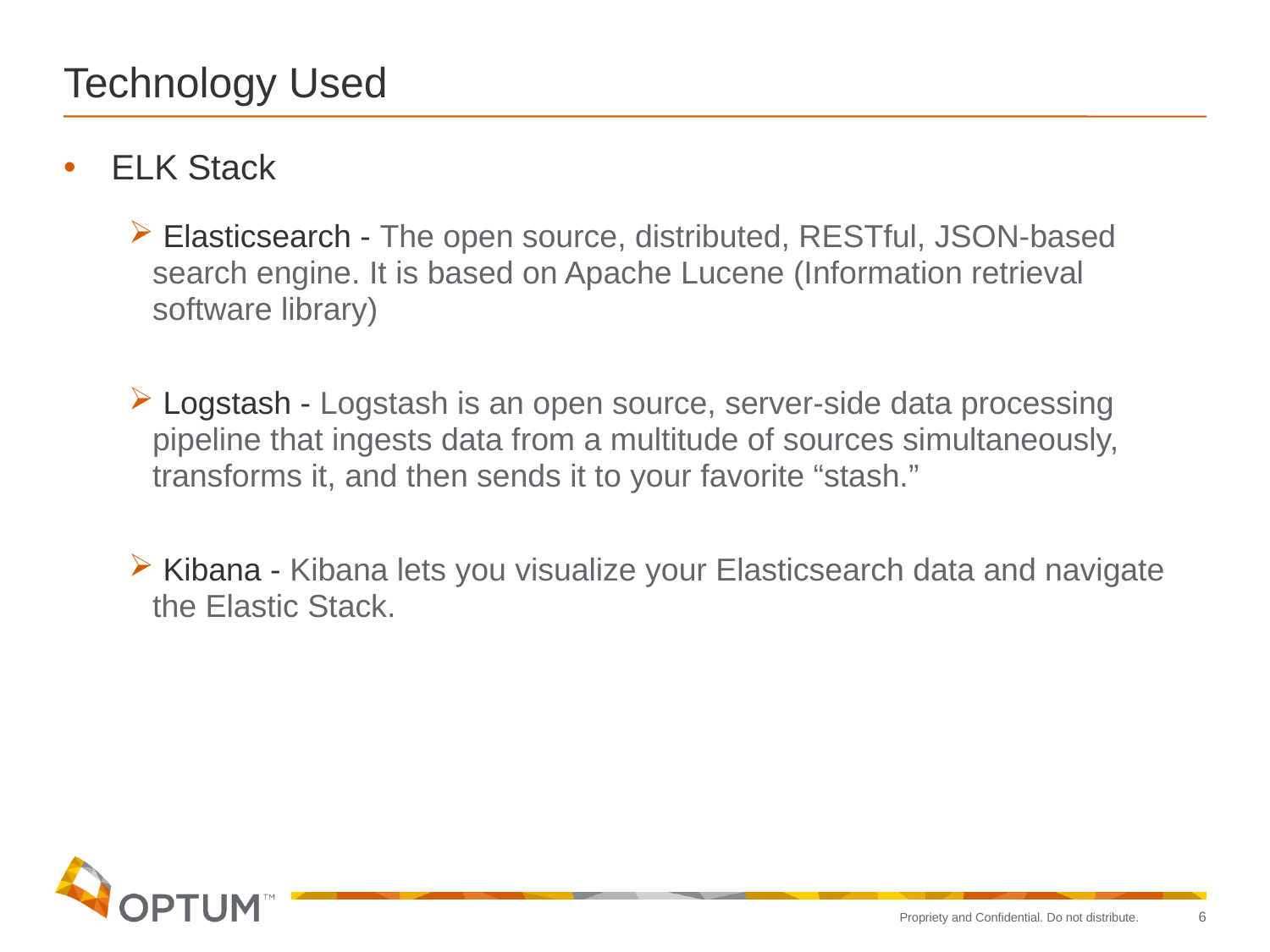

# Technology Used
ELK Stack

 Elasticsearch - The open source, distributed, RESTful, JSON-based search engine. It is based on Apache Lucene (Information retrieval software library)

 Logstash - Logstash is an open source, server-side data processing pipeline that ingests data from a multitude of sources simultaneously, transforms it, and then sends it to your favorite “stash.”

 Kibana - Kibana lets you visualize your Elasticsearch data and navigate the Elastic Stack.
6